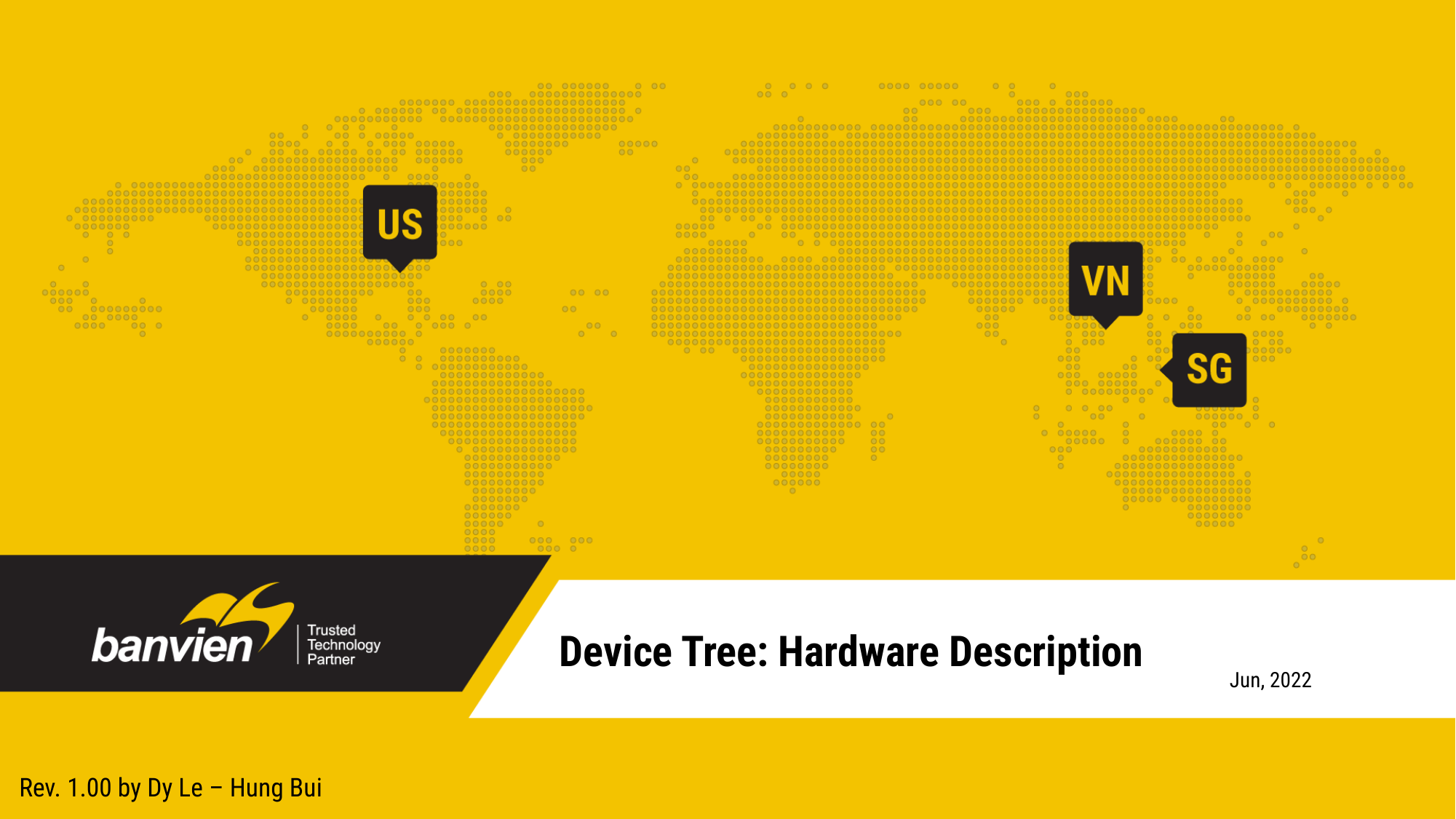

# Device Tree: Hardware Description
Jun, 2022
Rev. 1.00 by Dy Le – Hung Bui